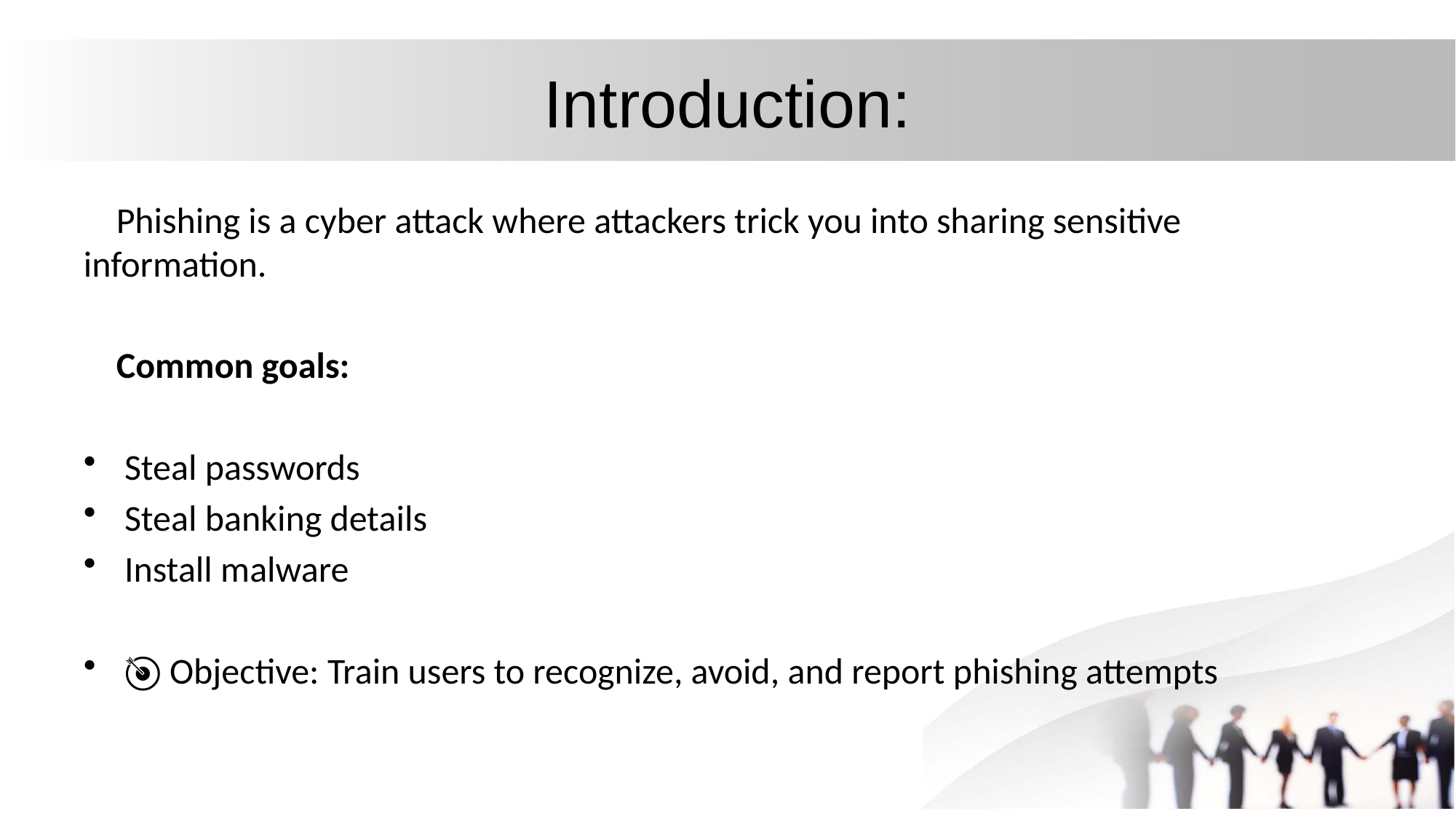

# Introduction:
    Phishing is a cyber attack where attackers trick you into sharing sensitive information.

    Common goals:

Steal passwords
Steal banking details
Install malware

🎯 Objective: Train users to recognize, avoid, and report phishing attempts